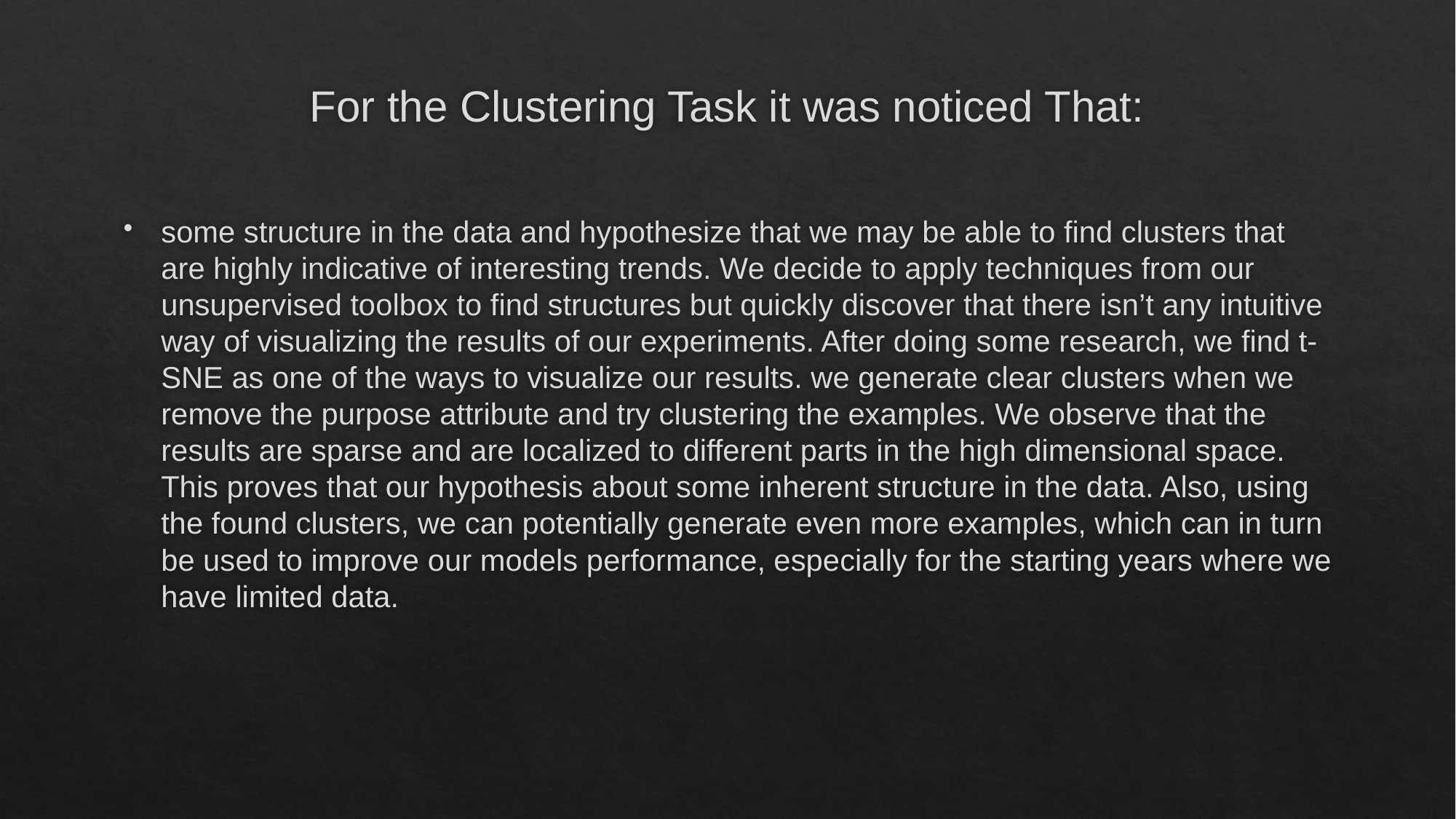

# For the Clustering Task it was noticed That:
some structure in the data and hypothesize that we may be able to find clusters that are highly indicative of interesting trends. We decide to apply techniques from our unsupervised toolbox to find structures but quickly discover that there isn’t any intuitive way of visualizing the results of our experiments. After doing some research, we find t-SNE as one of the ways to visualize our results. we generate clear clusters when we remove the purpose attribute and try clustering the examples. We observe that the results are sparse and are localized to different parts in the high dimensional space. This proves that our hypothesis about some inherent structure in the data. Also, using the found clusters, we can potentially generate even more examples, which can in turn be used to improve our models performance, especially for the starting years where we have limited data.